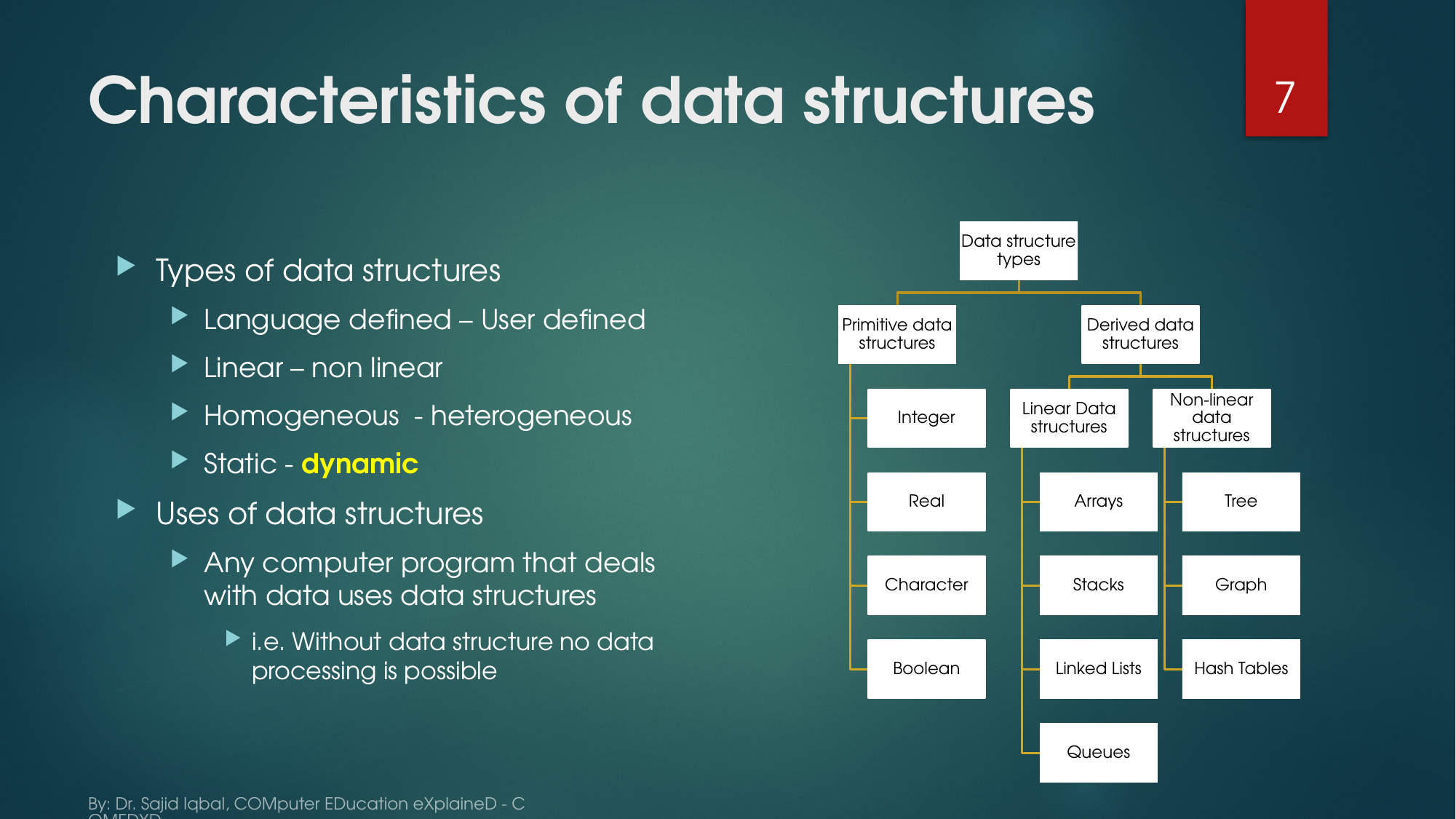

7
# Characteristics of data structures
Data structure types
Primitive data structures
Integer
Real
Character
Boolean
Derived data structures
Linear Data structures
Arrays
Stacks
Linked Lists
Queues
Non-linear data structures
Tree
Graph
Hash Tables
Types of data structures
Language defined – User defined
Linear – non linear
Homogeneous  - heterogeneous
Static - dynamic
Uses of data structures
Any computer program that deals with data uses data structures
i.e. Without data structure no data processing is possible
By: Dr. Sajid Iqbal, COMputer EDucation eXplaineD - COMEDXD